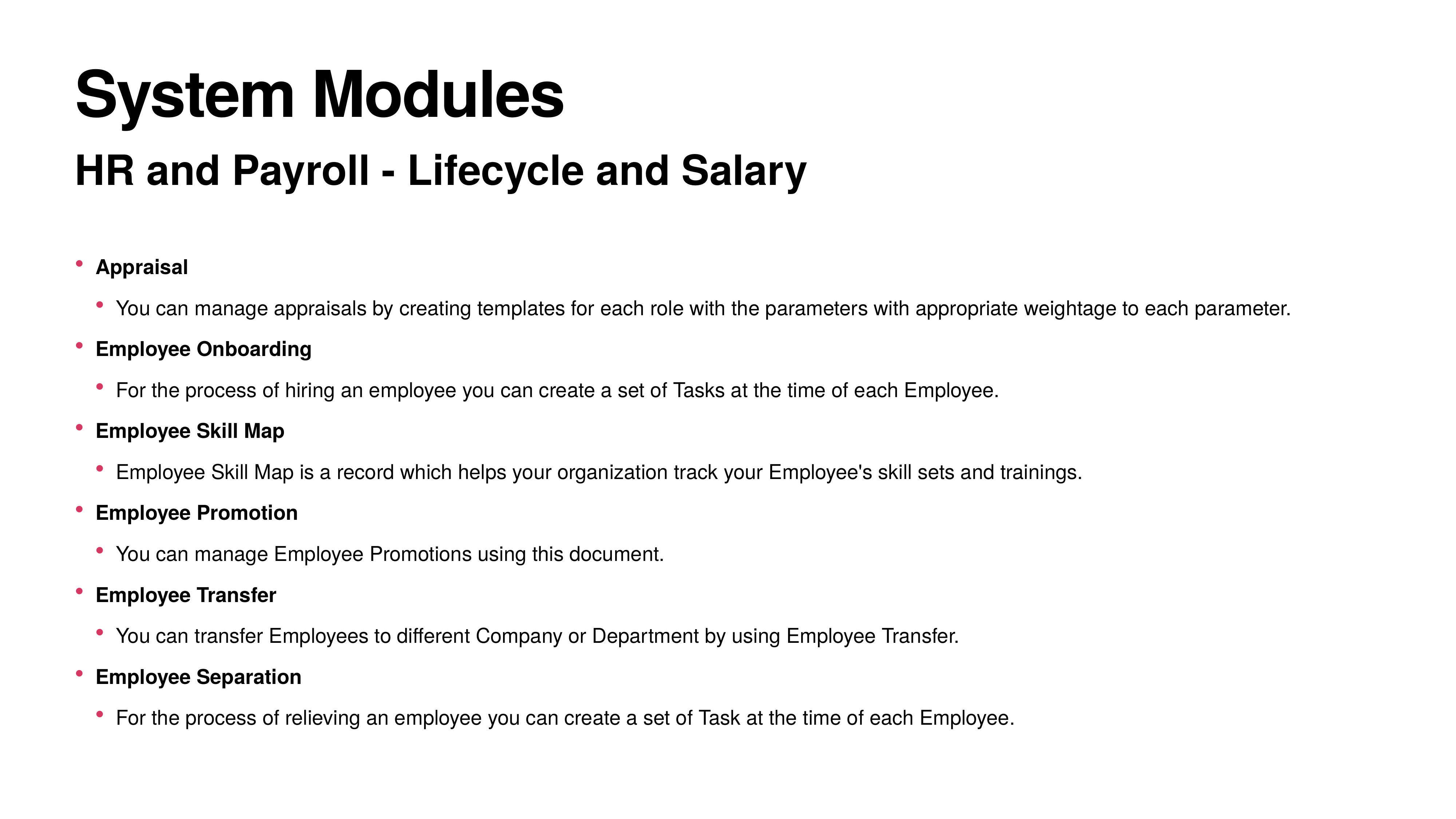

# System Modules
HR and Payroll - Lifecycle and Salary
Appraisal
You can manage appraisals by creating templates for each role with the parameters with appropriate weightage to each parameter.
Employee Onboarding
For the process of hiring an employee you can create a set of Tasks at the time of each Employee.
Employee Skill Map
Employee Skill Map is a record which helps your organization track your Employee's skill sets and trainings.
Employee Promotion
You can manage Employee Promotions using this document.
Employee Transfer
You can transfer Employees to different Company or Department by using Employee Transfer.
Employee Separation
For the process of relieving an employee you can create a set of Task at the time of each Employee.